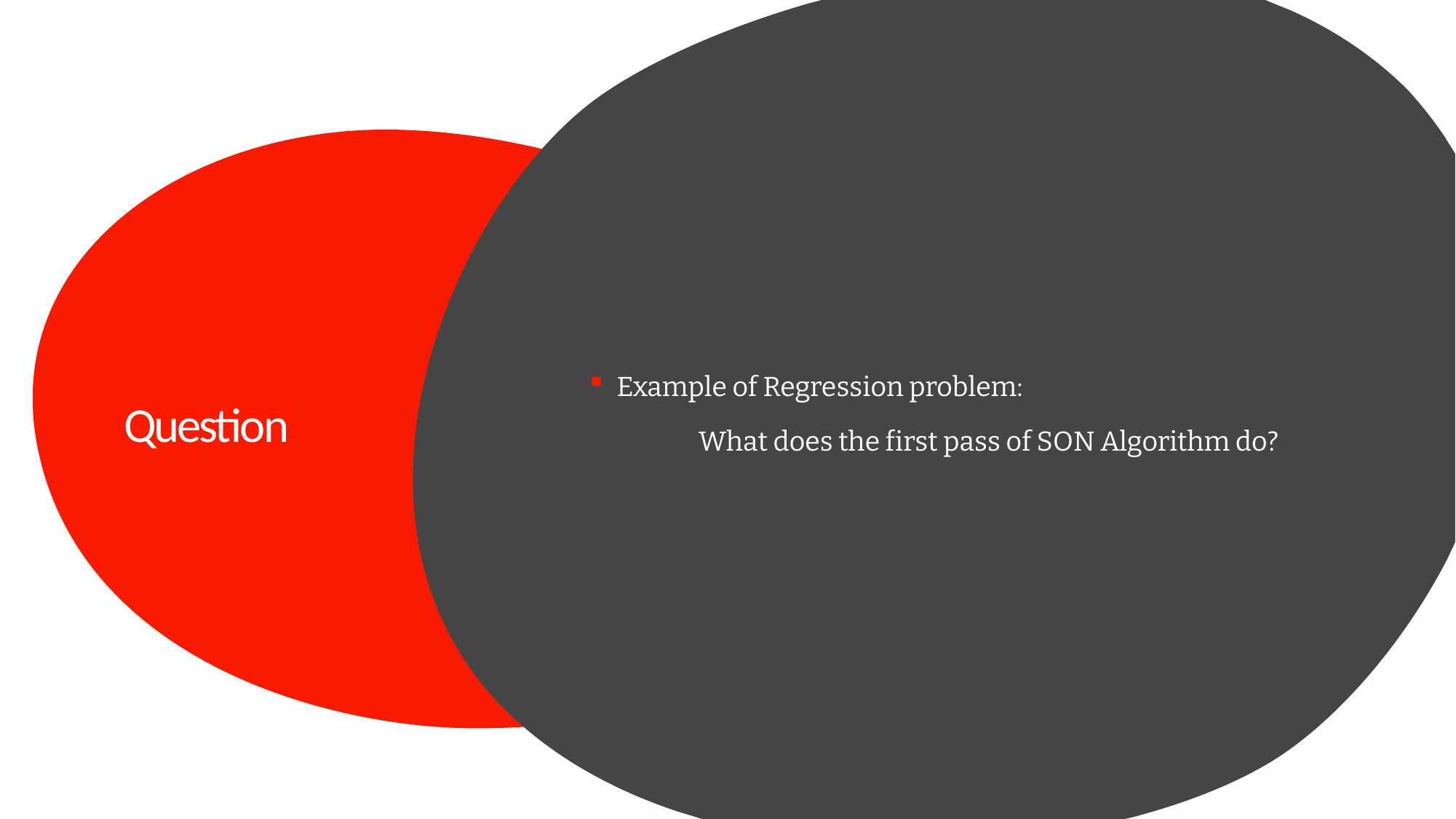

Example of Regression problem:
	What does the first pass of SON Algorithm do?
# Question